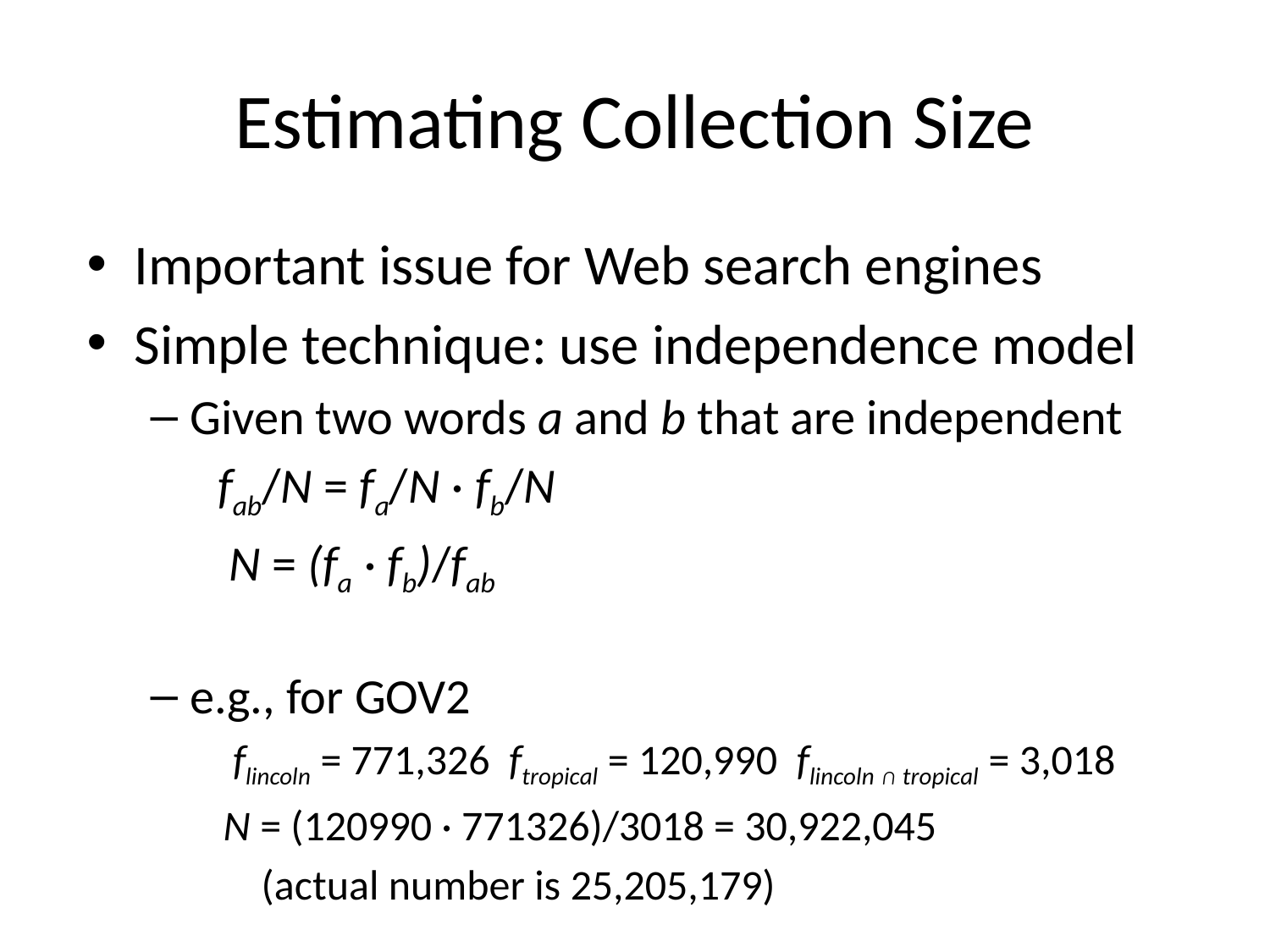

# Estimating Collection Size
Important issue for Web search engines
Simple technique: use independence model
Given two words a and b that are independent
      fab/N = fa/N · fb/N
       N = (fa · fb)/fab

e.g., for GOV2
  flincoln = 771,326  ftropical = 120,990  flincoln ∩ tropical = 3,018
 N = (120990 · 771326)/3018 = 30,922,045
     (actual number is 25,205,179)